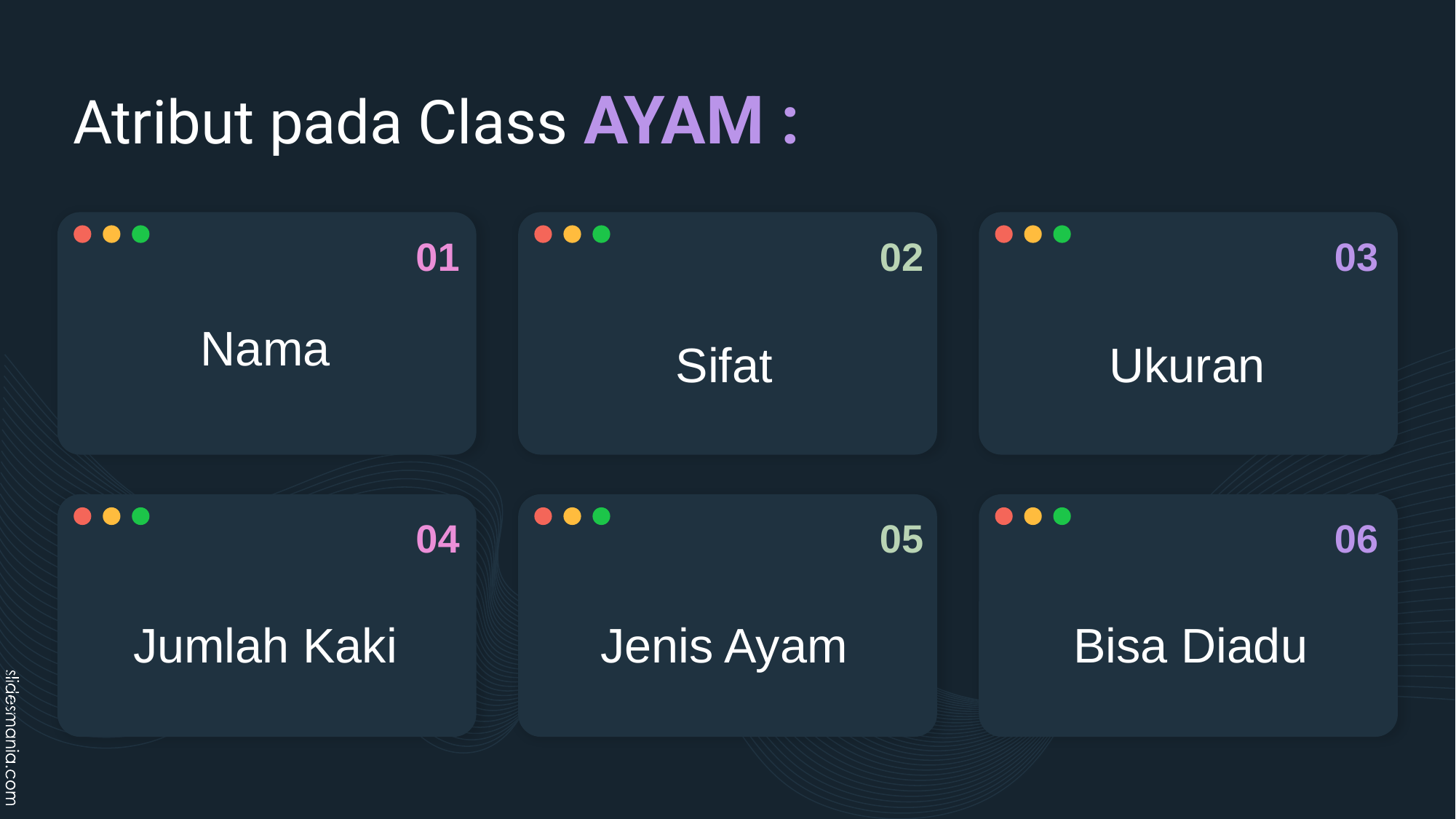

# Atribut pada Class AYAM :
01
02
03
Nama

Sifat
Ukuran
04
05
06
Jumlah Kaki
Jenis Ayam
Bisa Diadu